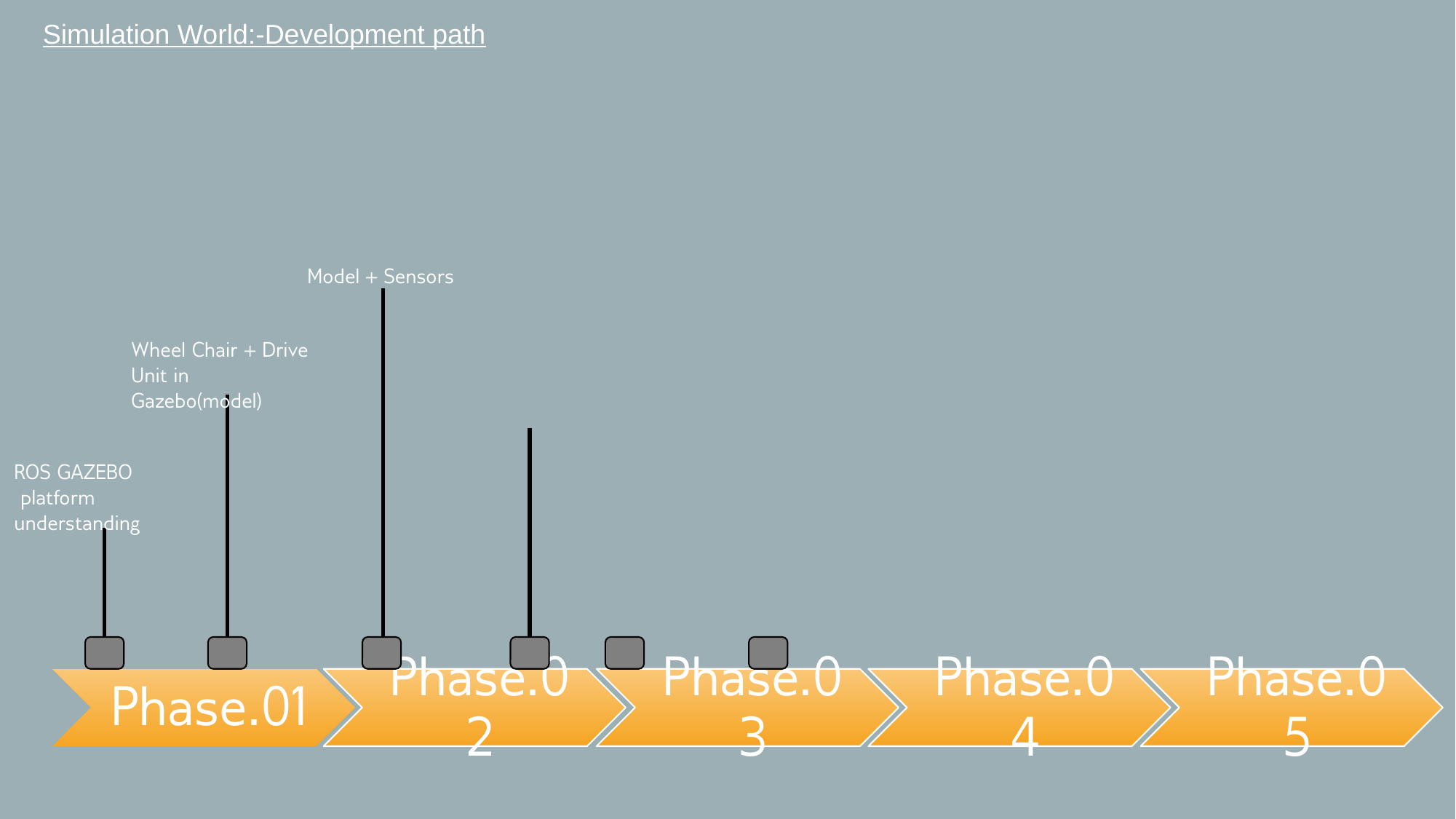

Simulation World:-Development path
Model + Sensors
Wheel Chair + Drive Unit in Gazebo(model)
ROS GAZEBO
 platform understanding

Phase.01
Phase.02
Phase.03
Phase.04
Phase.05